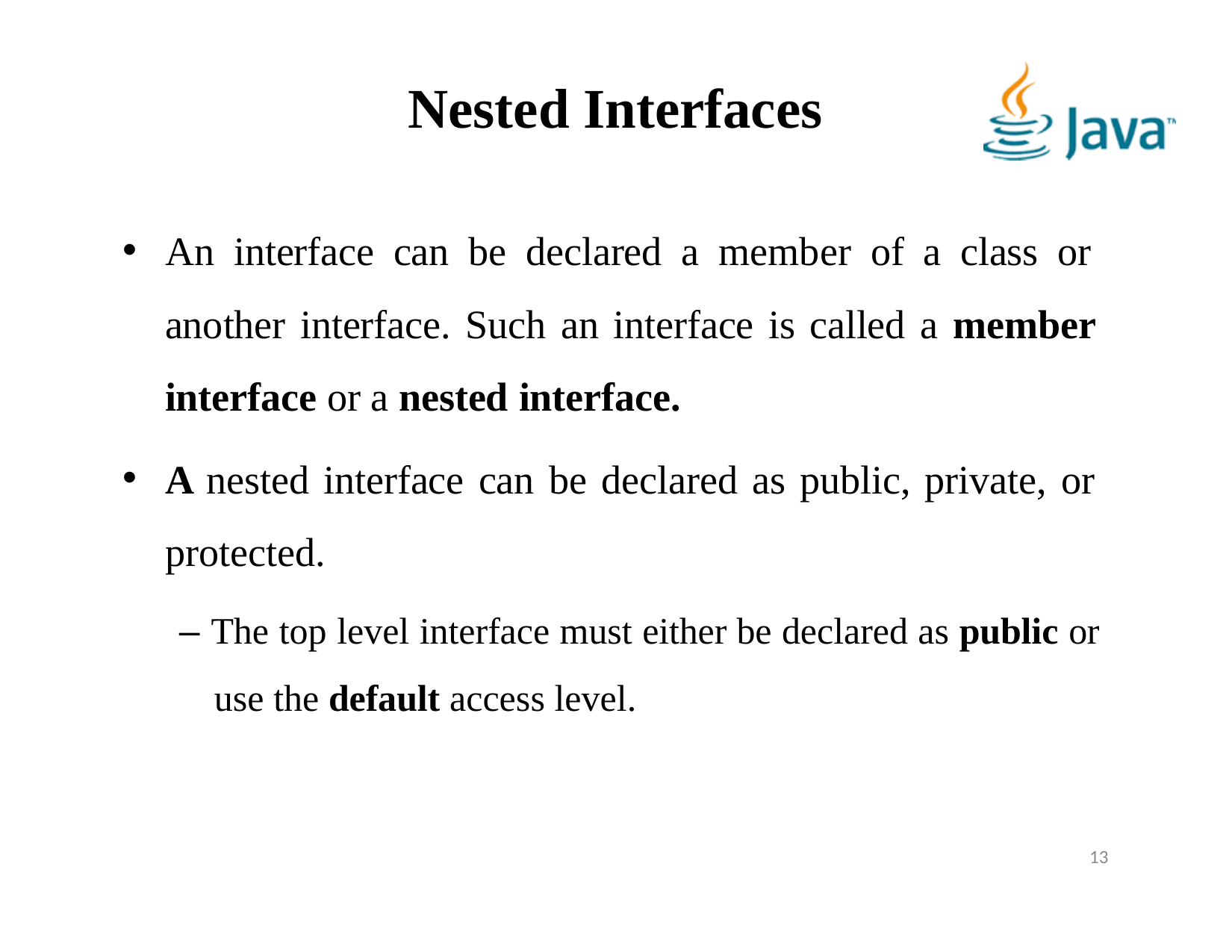

# Nested Interfaces
An interface can be declared a member of a class or  another interface. Such an interface is called a member  interface or a nested interface.
A nested interface can be declared as public, private, or  protected.
– The top level interface must either be declared as public or  use the default access level.
13